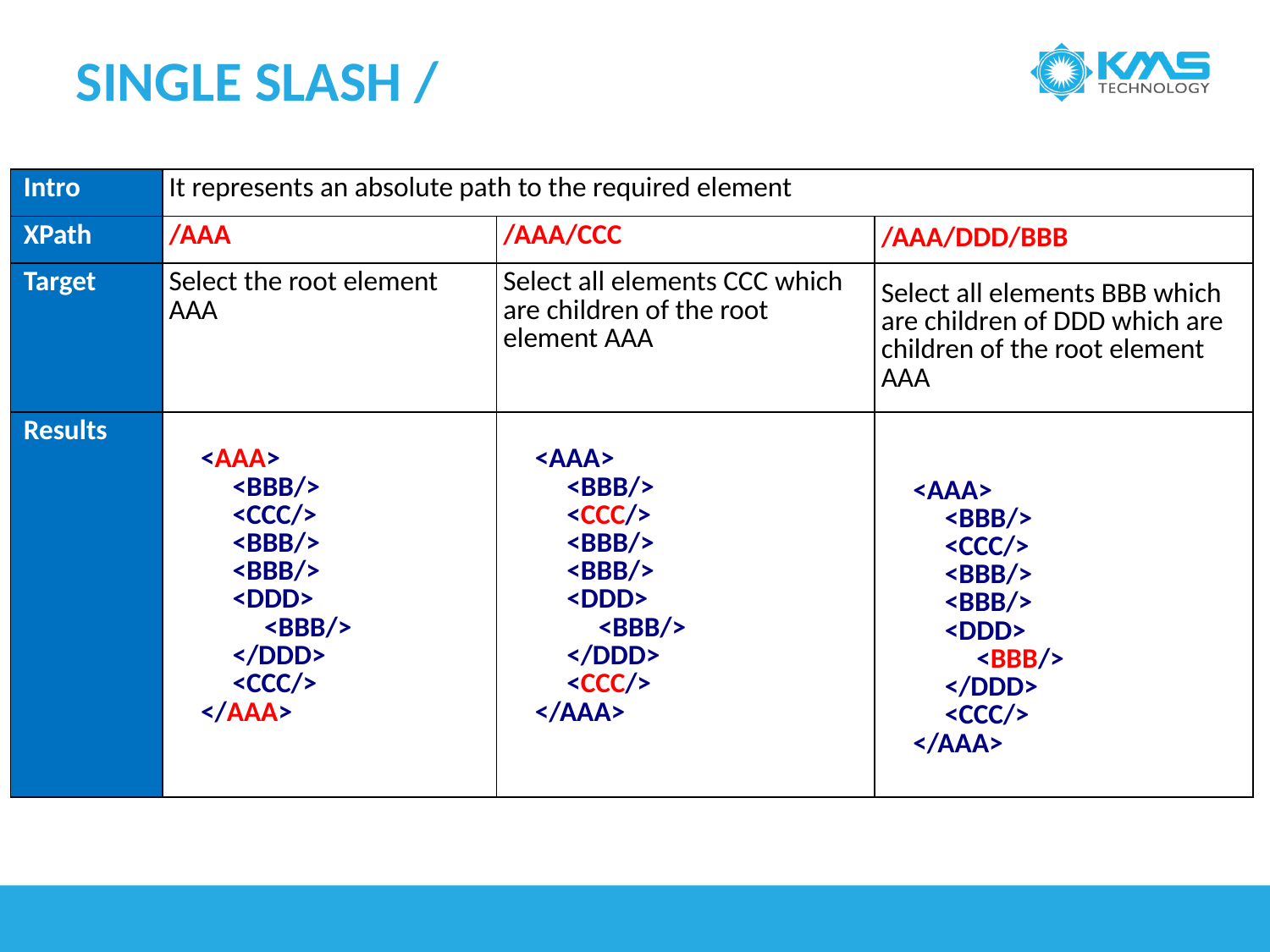

# Single slash /
| Intro | It represents an absolute path to the required element |  |  |
| --- | --- | --- | --- |
| XPath | /AAA | /AAA/CCC | /AAA/DDD/BBB |
| Target | Select the root element AAA | Select all elements CCC which are children of the root element AAA | Select all elements BBB which are children of DDD which are children of the root element AAA |
| Results | <AAA>            <BBB/>            <CCC/>            <BBB/>            <BBB/>            <DDD>                 <BBB/>            </DDD>            <CCC/>       </AAA> | <AAA>            <BBB/>            <CCC/>            <BBB/>            <BBB/>            <DDD>                 <BBB/>            </DDD>            <CCC/>       </AAA> | <AAA>            <BBB/>            <CCC/>            <BBB/>            <BBB/>            <DDD>                 <BBB/>            </DDD>            <CCC/>       </AAA> |